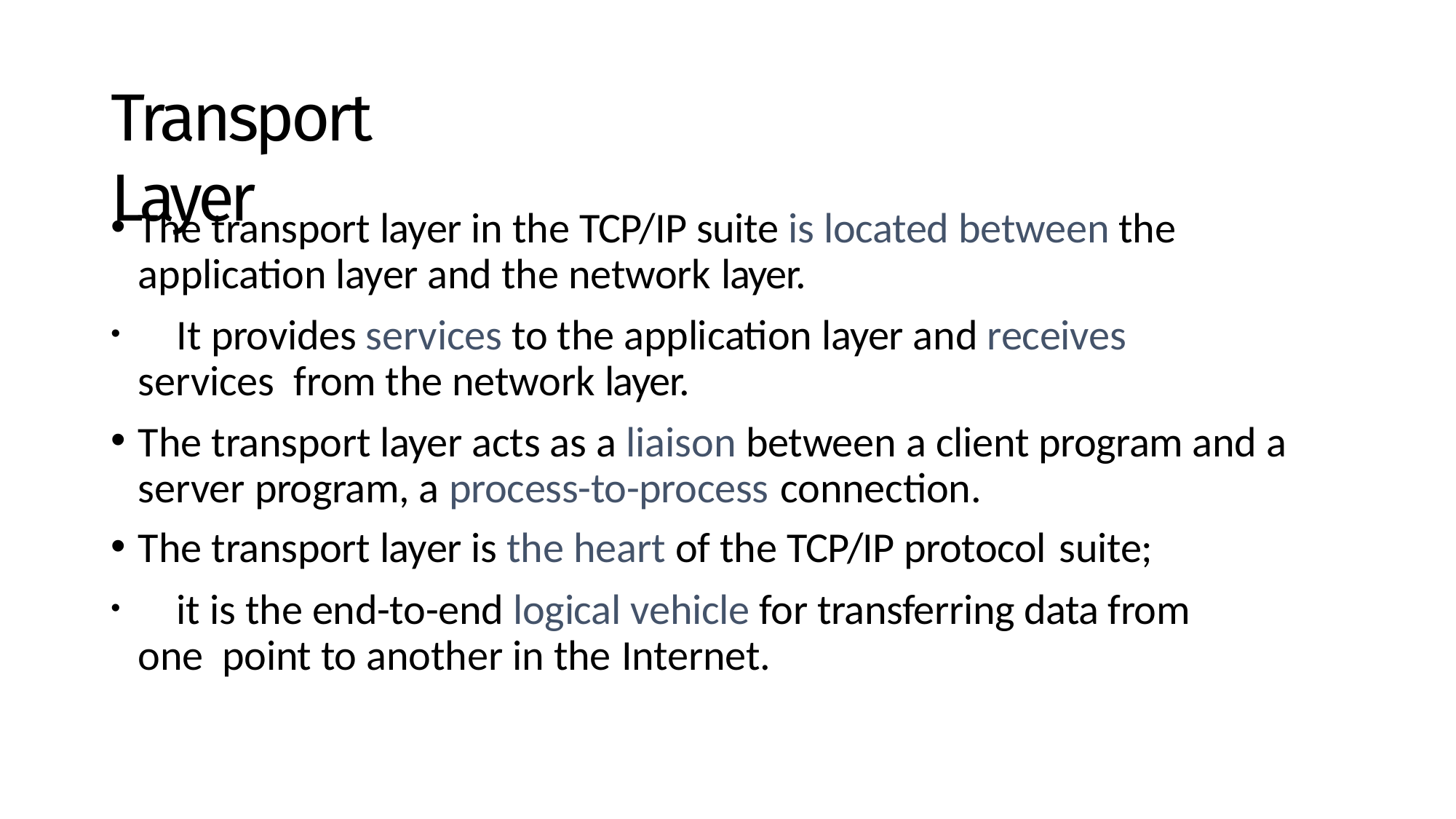

# Transport Layer
The transport layer in the TCP/IP suite is located between the  application layer and the network layer.
	It provides services to the application layer and receives services  from the network layer.
The transport layer acts as a liaison between a client program and a  server program, a process-to-process connection.
The transport layer is the heart of the TCP/IP protocol suite;
	it is the end-to-end logical vehicle for transferring data from one  point to another in the Internet.